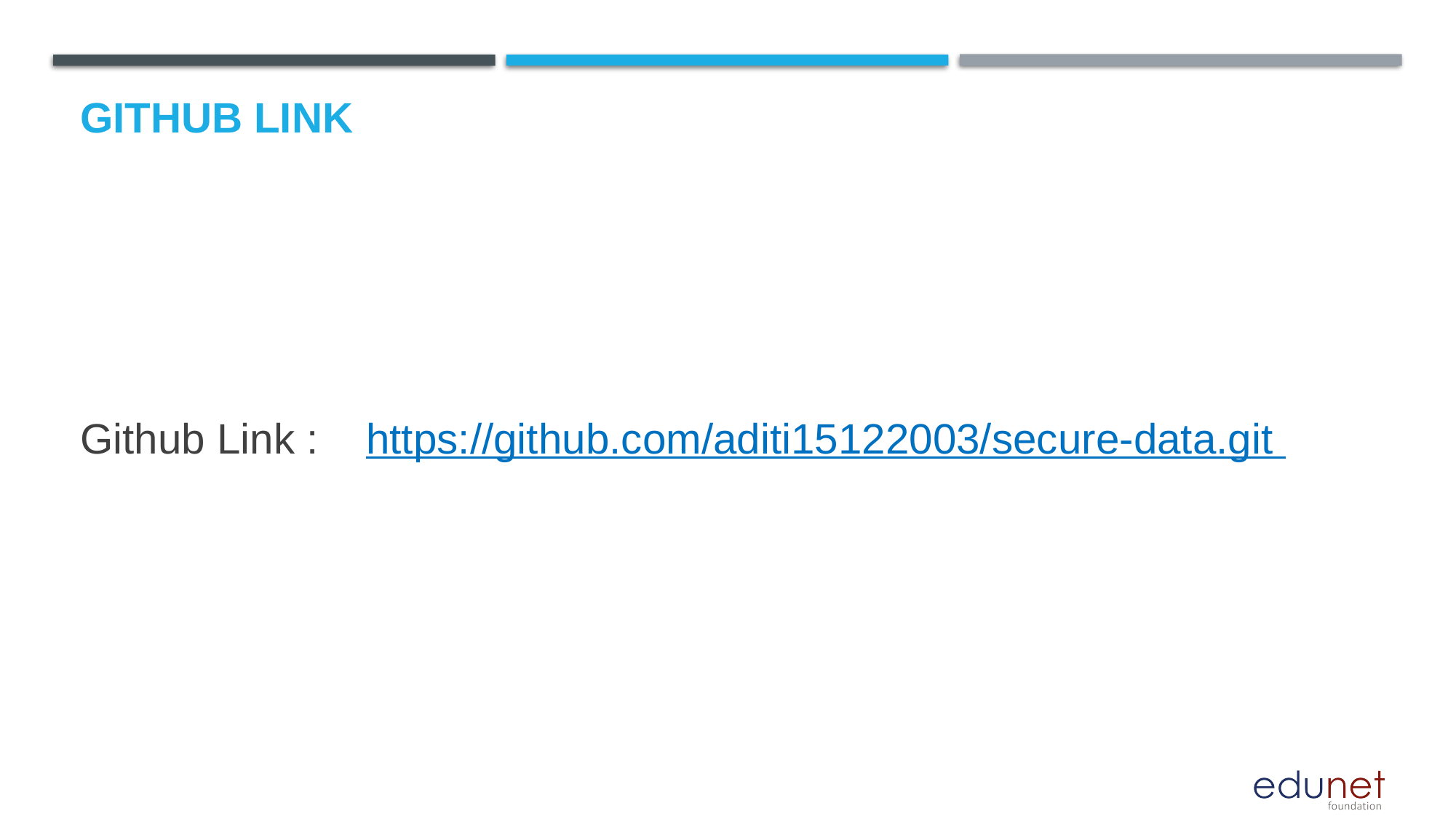

# GitHub Link
Github Link :    https://github.com/aditi15122003/secure-data.git